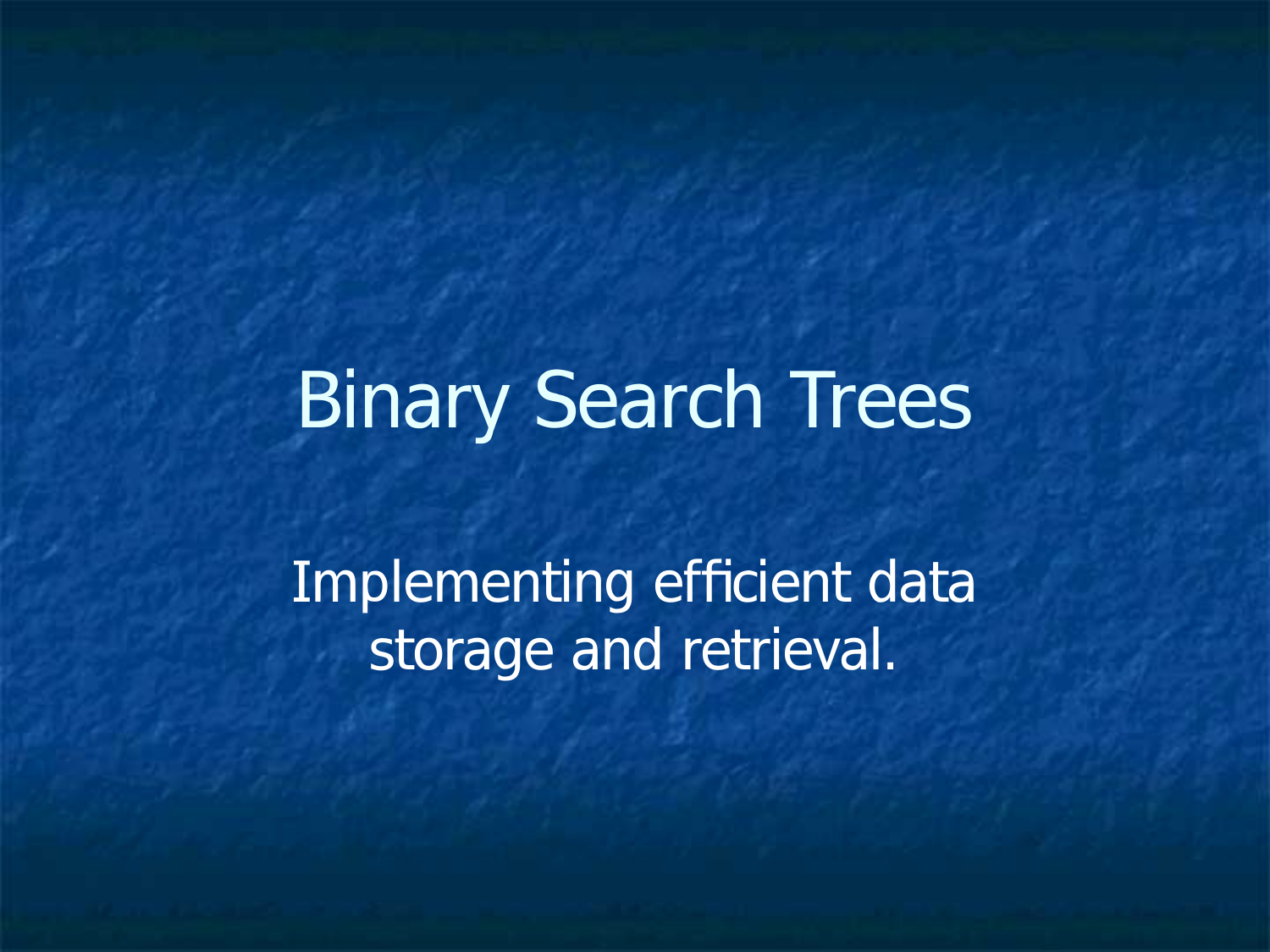

# Binary Search Trees
Implementing efficient data storage and retrieval.